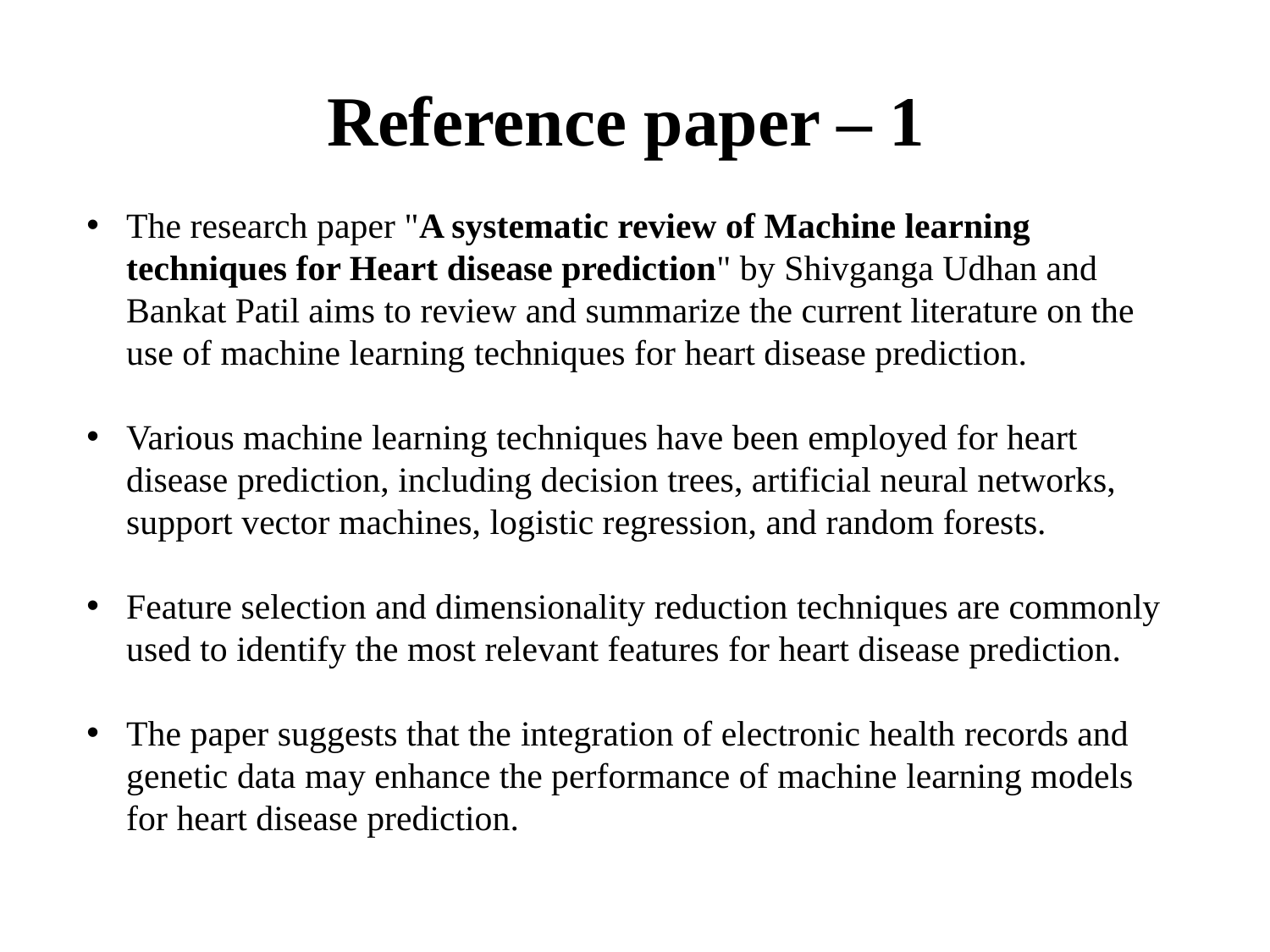

# Reference paper – 1
The research paper "A systematic review of Machine learning techniques for Heart disease prediction" by Shivganga Udhan and Bankat Patil aims to review and summarize the current literature on the use of machine learning techniques for heart disease prediction.

Various machine learning techniques have been employed for heart disease prediction, including decision trees, artificial neural networks, support vector machines, logistic regression, and random forests.

Feature selection and dimensionality reduction techniques are commonly used to identify the most relevant features for heart disease prediction.

The paper suggests that the integration of electronic health records and genetic data may enhance the performance of machine learning models for heart disease prediction.